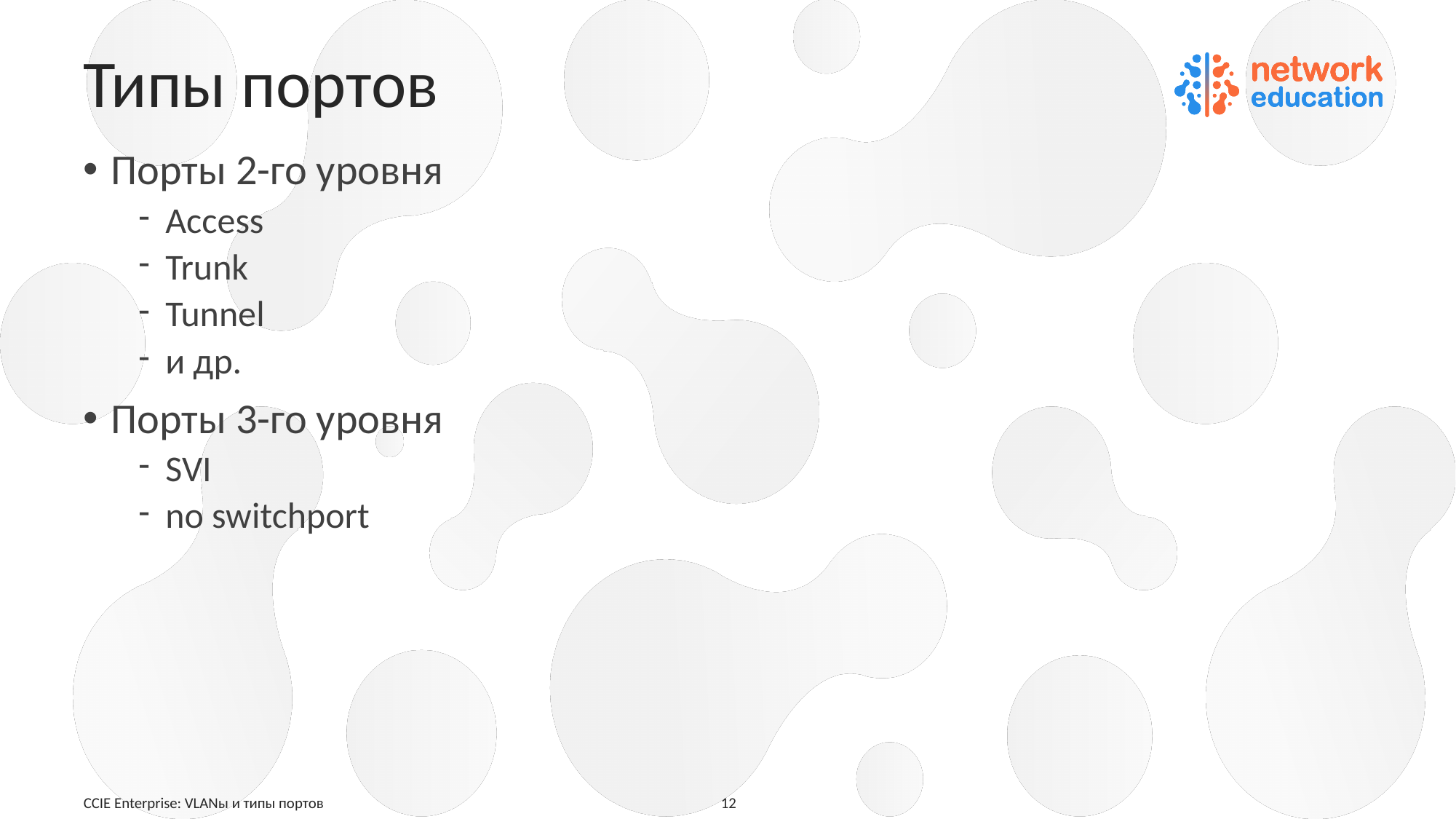

# Типы портов
Порты 2-го уровня
Access
Trunk
Tunnel
и др.
Порты 3-го уровня
SVI
no switchport
CCIE Enterprise: VLANы и типы портов